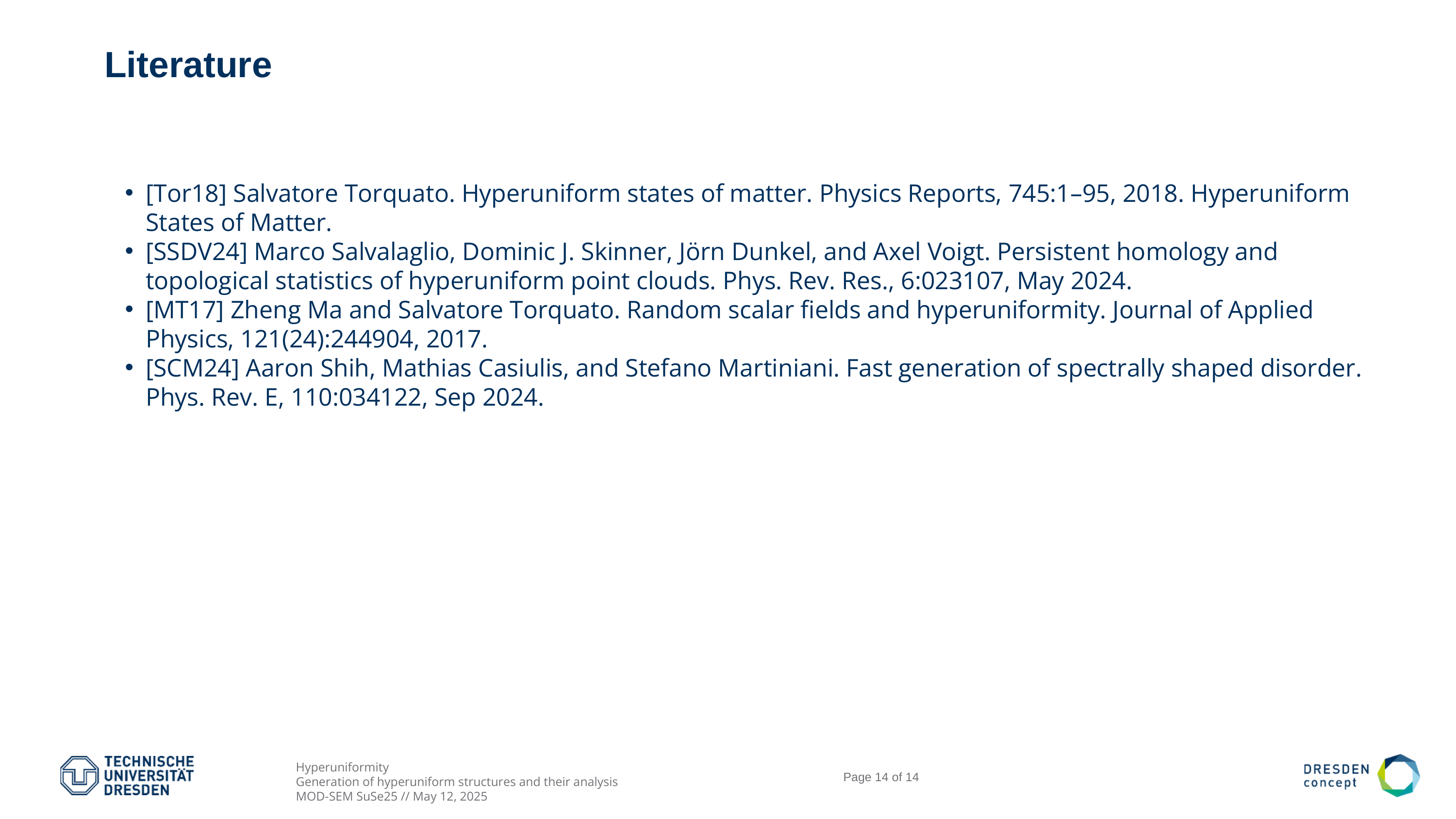

Literature

[Tor18] Salvatore Torquato. Hyperuniform states of matter. Physics Reports, 745:1–95, 2018. Hyperuniform States of Matter.
[SSDV24] Marco Salvalaglio, Dominic J. Skinner, Jörn Dunkel, and Axel Voigt. Persistent homology and topological statistics of hyperuniform point clouds. Phys. Rev. Res., 6:023107, May 2024.
[MT17] Zheng Ma and Salvatore Torquato. Random scalar fields and hyperuniformity. Journal of Applied Physics, 121(24):244904, 2017.
[SCM24] Aaron Shih, Mathias Casiulis, and Stefano Martiniani. Fast generation of spectrally shaped disorder. Phys. Rev. E, 110:034122, Sep 2024.

Hyperuniformity
Generation of hyperuniform structures and their analysis
MOD-SEM SuSe25 // May 12, 2025

Page 14 of 14